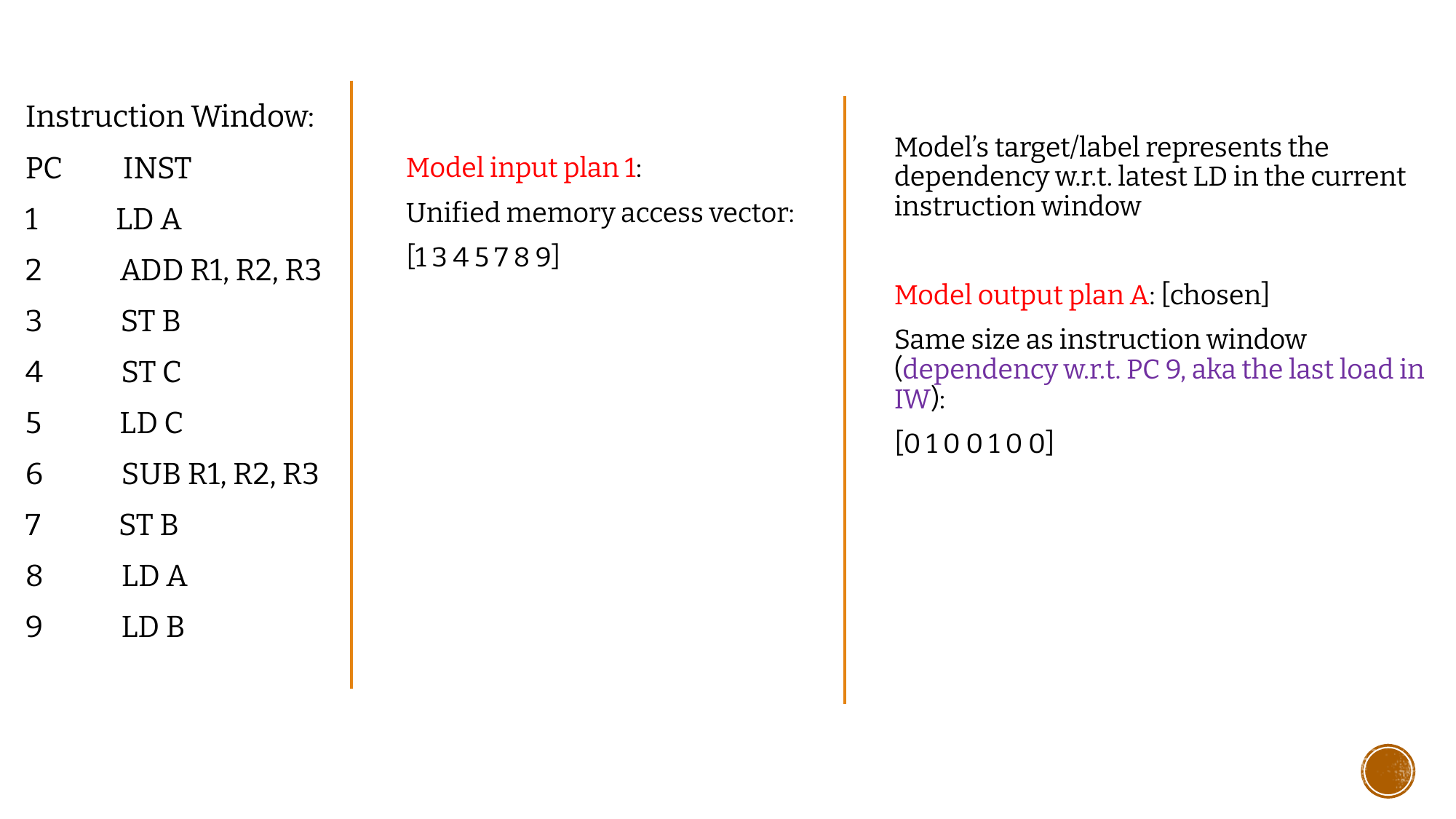

Instruction Window:
PC          INST
1             LD A
2             ADD R1, R2, R3
3             ST B
4             ST C
5             LD C
6             SUB R1, R2, R3
7             ST B
8             LD A
9             LD B

Model’s target/label represents the dependency w.r.t. latest LD in the current instruction window

Model output plan A: [chosen]
Same size as instruction window (dependency w.r.t. PC 9, aka the last load in IW):
[0 1 0 0 1 0 0]

Model input plan 1:
Unified memory access vector:
[1 3 4 5 7 8 9]